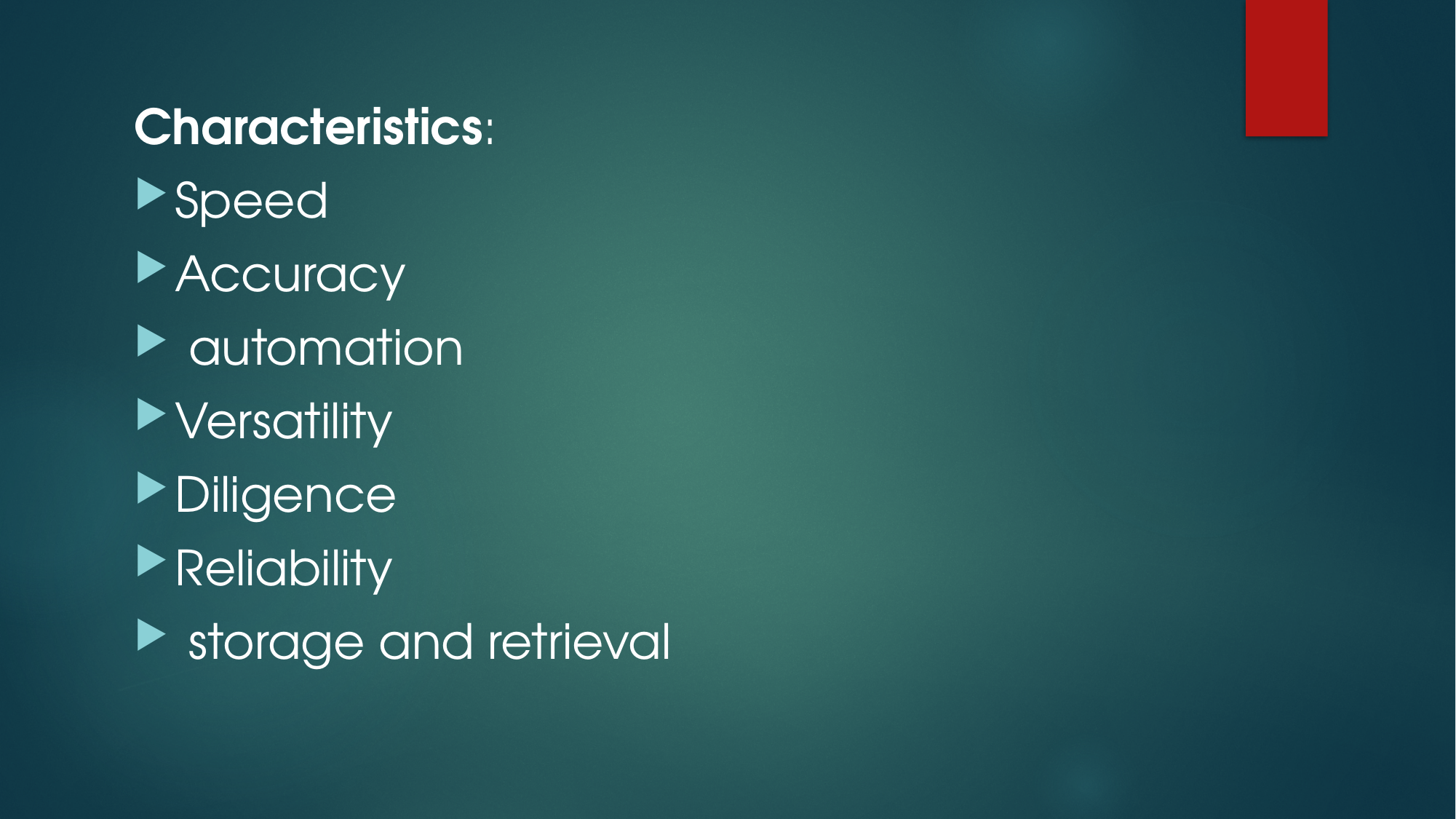

#
Characteristics:
Speed
Accuracy
 automation
Versatility
Diligence
Reliability
 storage and retrieval